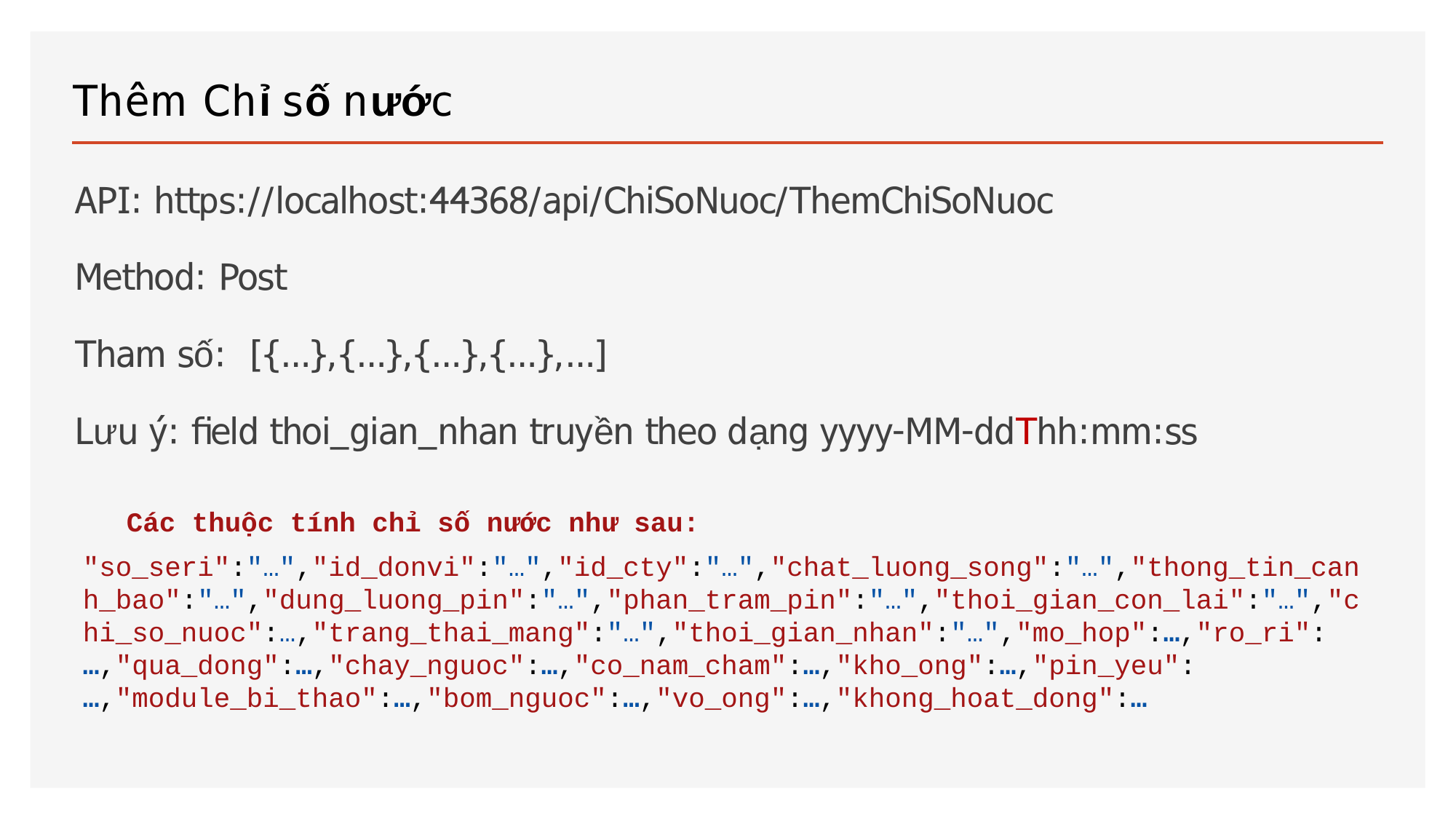

# Thêm Chỉ số nước
API: https://localhost:44368/api/ChiSoNuoc/ThemChiSoNuoc
Method: Post
Tham số:  [{…},{…},{…},{…},…]
Lưu ý: field thoi_gian_nhan truyền theo dạng yyyy-MM-ddThh:mm:ss
Các thuộc tính chỉ số nước như sau:
"so_seri":"…","id_donvi":"…","id_cty":"…","chat_luong_song":"…","thong_tin_canh_bao":"…","dung_luong_pin":"…","phan_tram_pin":"…","thoi_gian_con_lai":"…","chi_so_nuoc":…,"trang_thai_mang":"…","thoi_gian_nhan":"…","mo_hop":…,"ro_ri":…,"qua_dong":…,"chay_nguoc":…,"co_nam_cham":…,"kho_ong":…,"pin_yeu":…,"module_bi_thao":…,"bom_nguoc":…,"vo_ong":…,"khong_hoat_dong":…